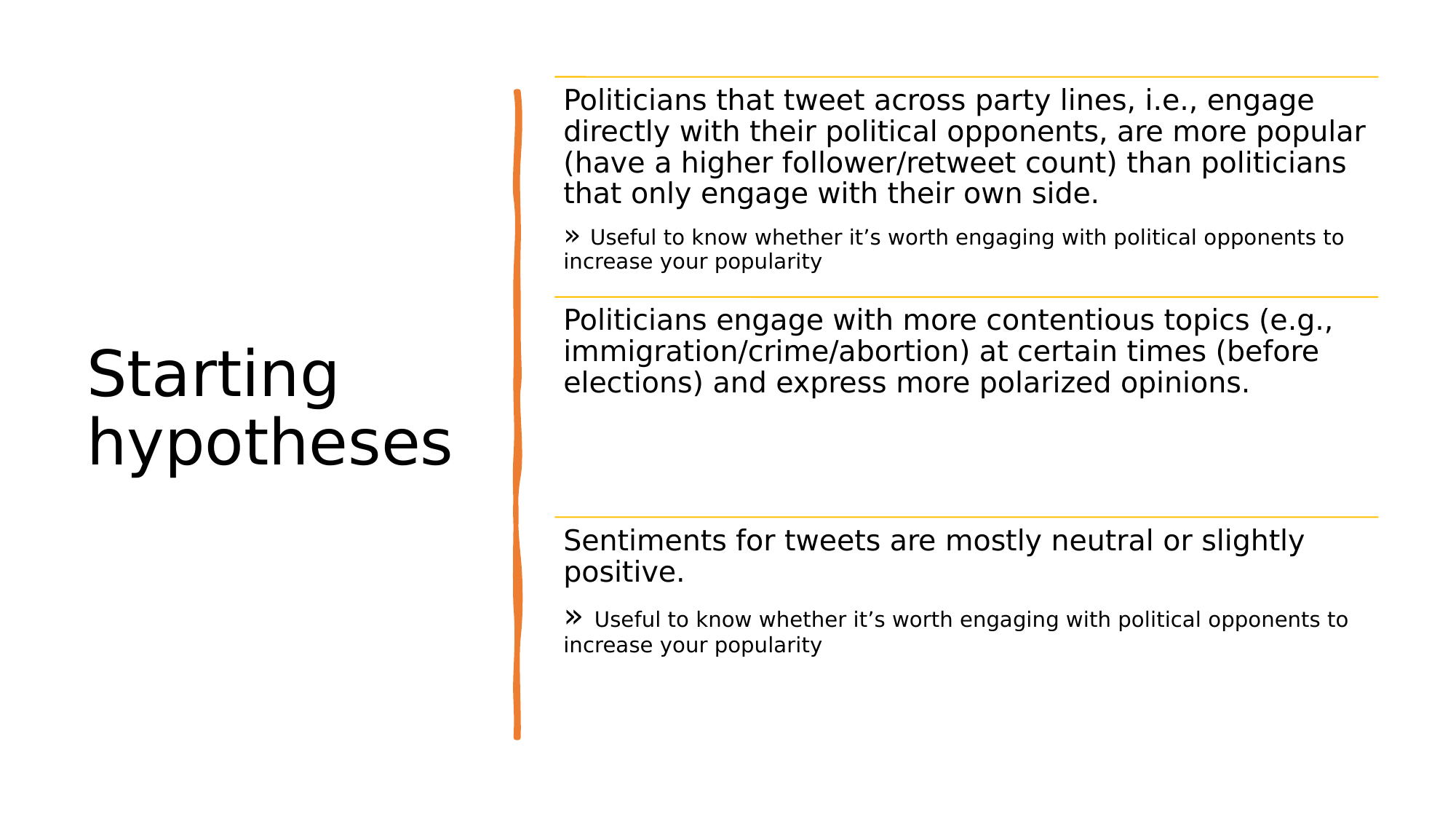

Politicians that tweet across party lines, i.e., engage directly with their political opponents, are more popular (have a higher follower/retweet count) than politicians that only engage with their own side.
» Useful to know whether it’s worth engaging with political opponents to increase your popularity
Politicians engage with more contentious topics (e.g., immigration/crime/abortion) at certain times (before elections) and express more polarized opinions.

Sentiments for tweets are mostly neutral or slightly positive.
» Useful to know whether it’s worth engaging with political opponents to increase your popularity
# Starting hypotheses